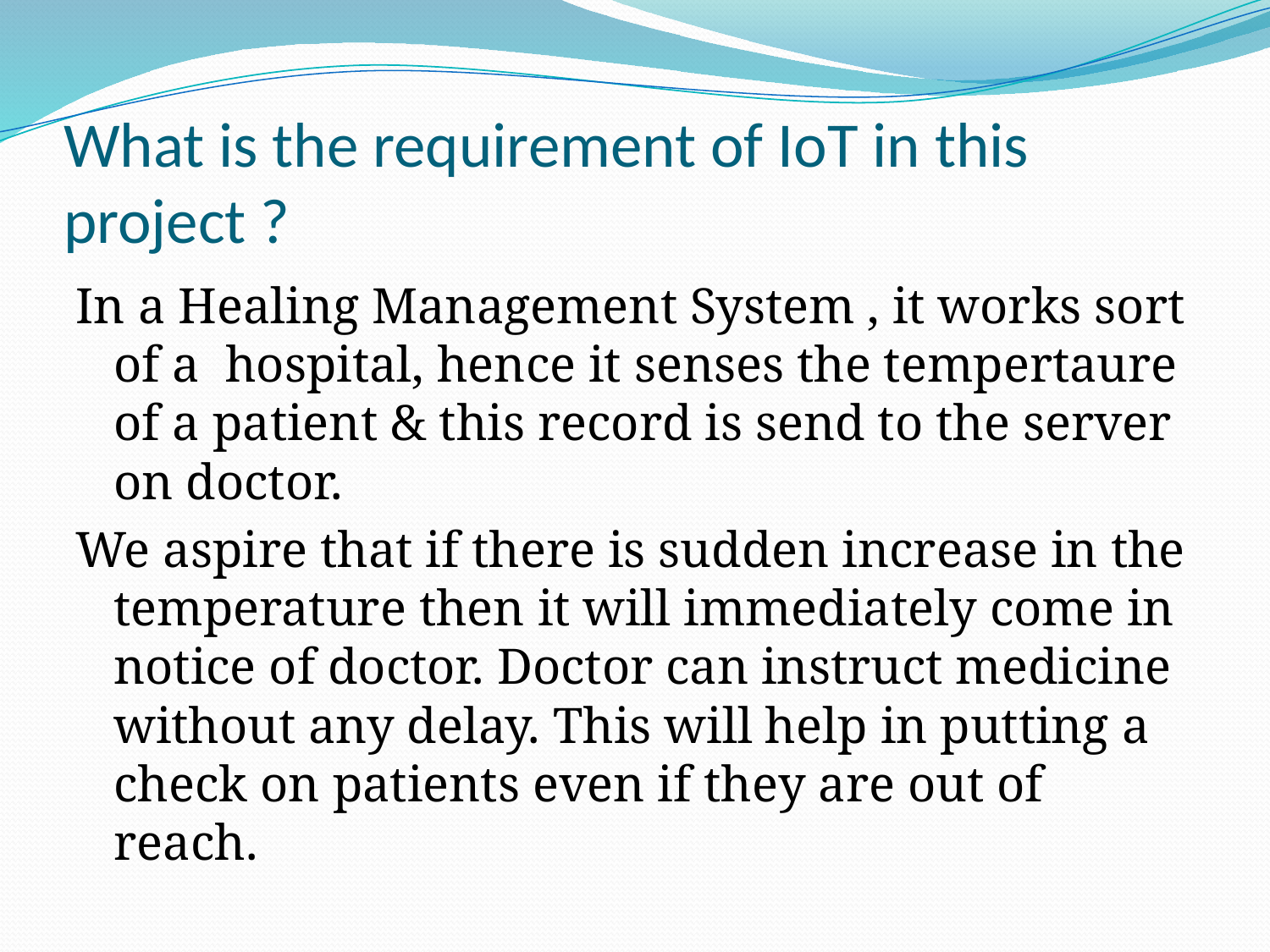

# What is the requirement of IoT in this project ?
In a Healing Management System , it works sort of a  hospital, hence it senses the tempertaure of a patient & this record is send to the server on doctor.
We aspire that if there is sudden increase in the temperature then it will immediately come in notice of doctor. Doctor can instruct medicine without any delay. This will help in putting a check on patients even if they are out of reach.